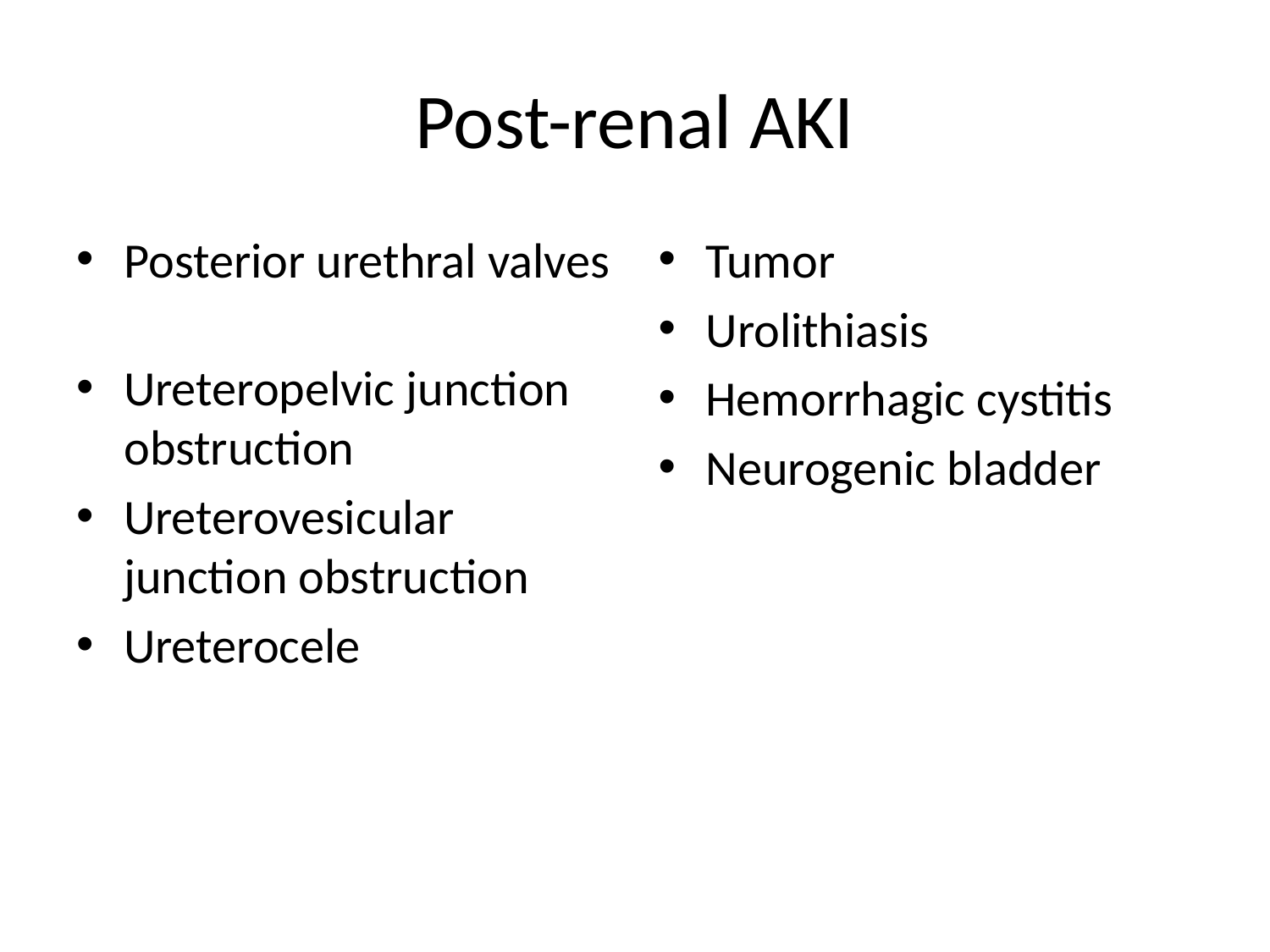

# Post-renal AKI
Posterior urethral valves
Ureteropelvic junction obstruction
Ureterovesicular junction obstruction
Ureterocele
Tumor
Urolithiasis
Hemorrhagic cystitis
Neurogenic bladder